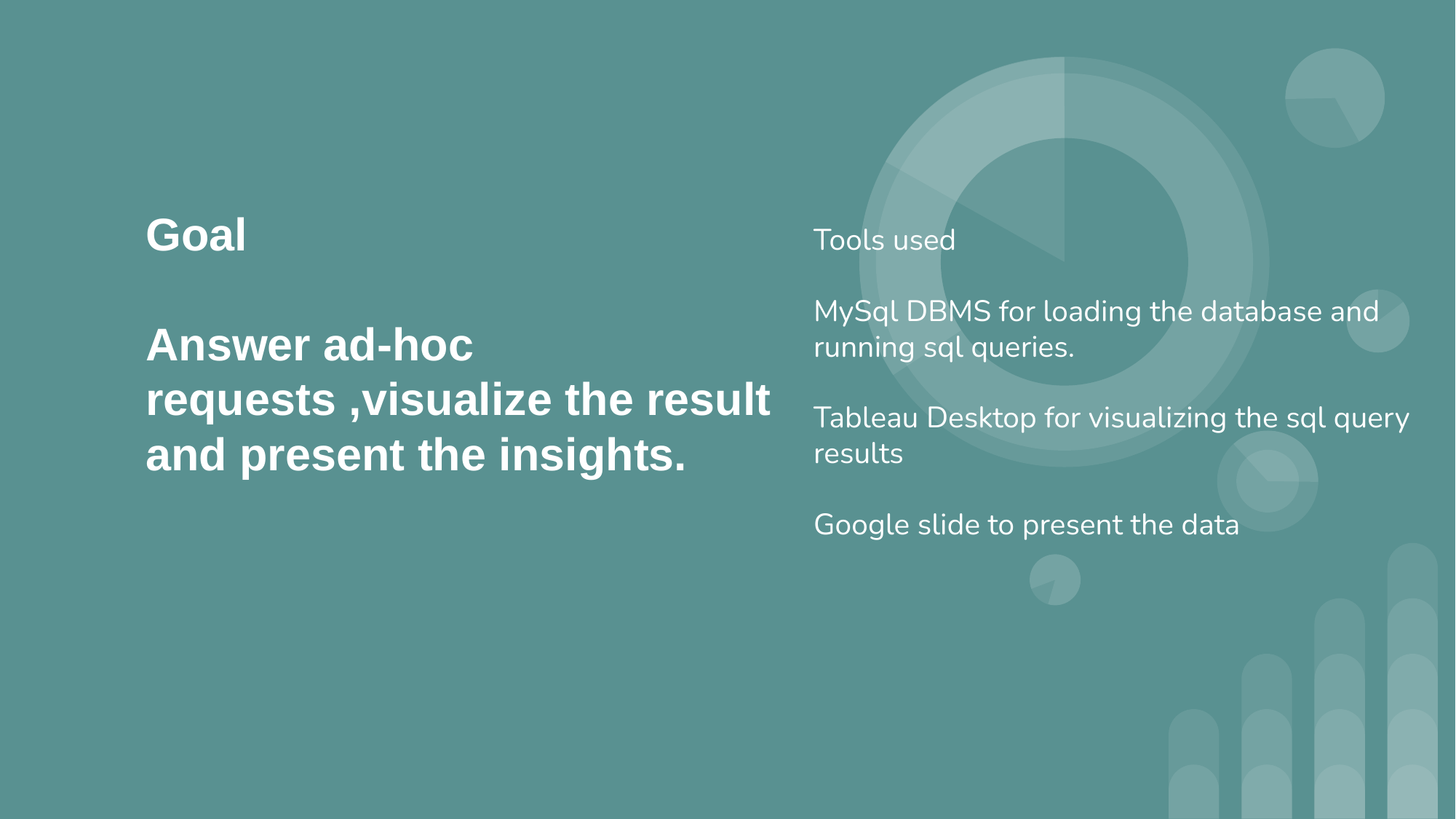

# Goal

Answer ad-hoc requests ,visualize the result and present the insights.

Tools used

MySql DBMS for loading the database and running sql queries.

Tableau Desktop for visualizing the sql query results

Google slide to present the data